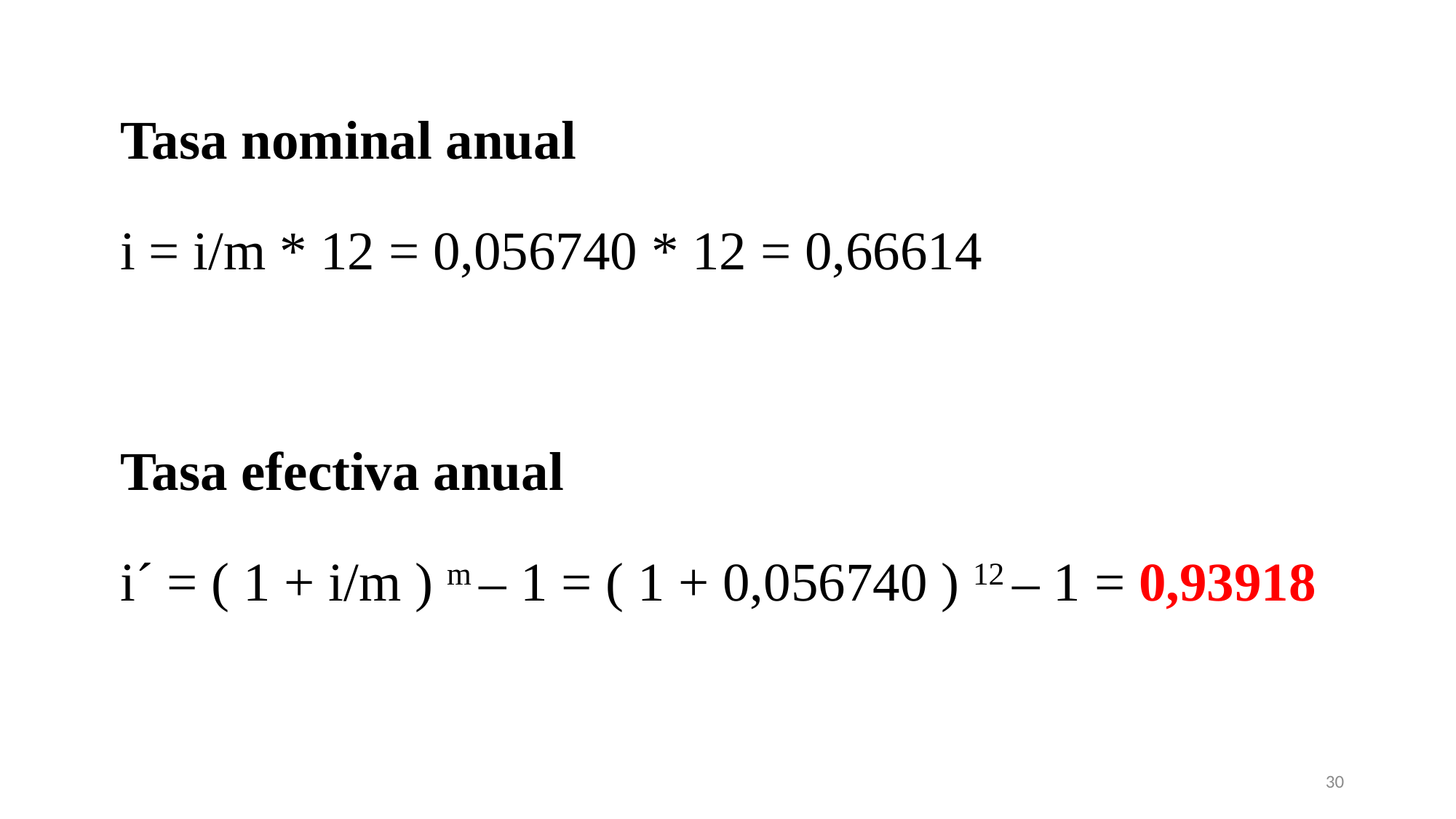

Tasa nominal anual
i = i/m * 12 = 0,056740 * 12 = 0,66614

Tasa efectiva anual
i´ = ( 1 + i/m ) m – 1 = ( 1 + 0,056740 ) 12 – 1 = 0,93918

30